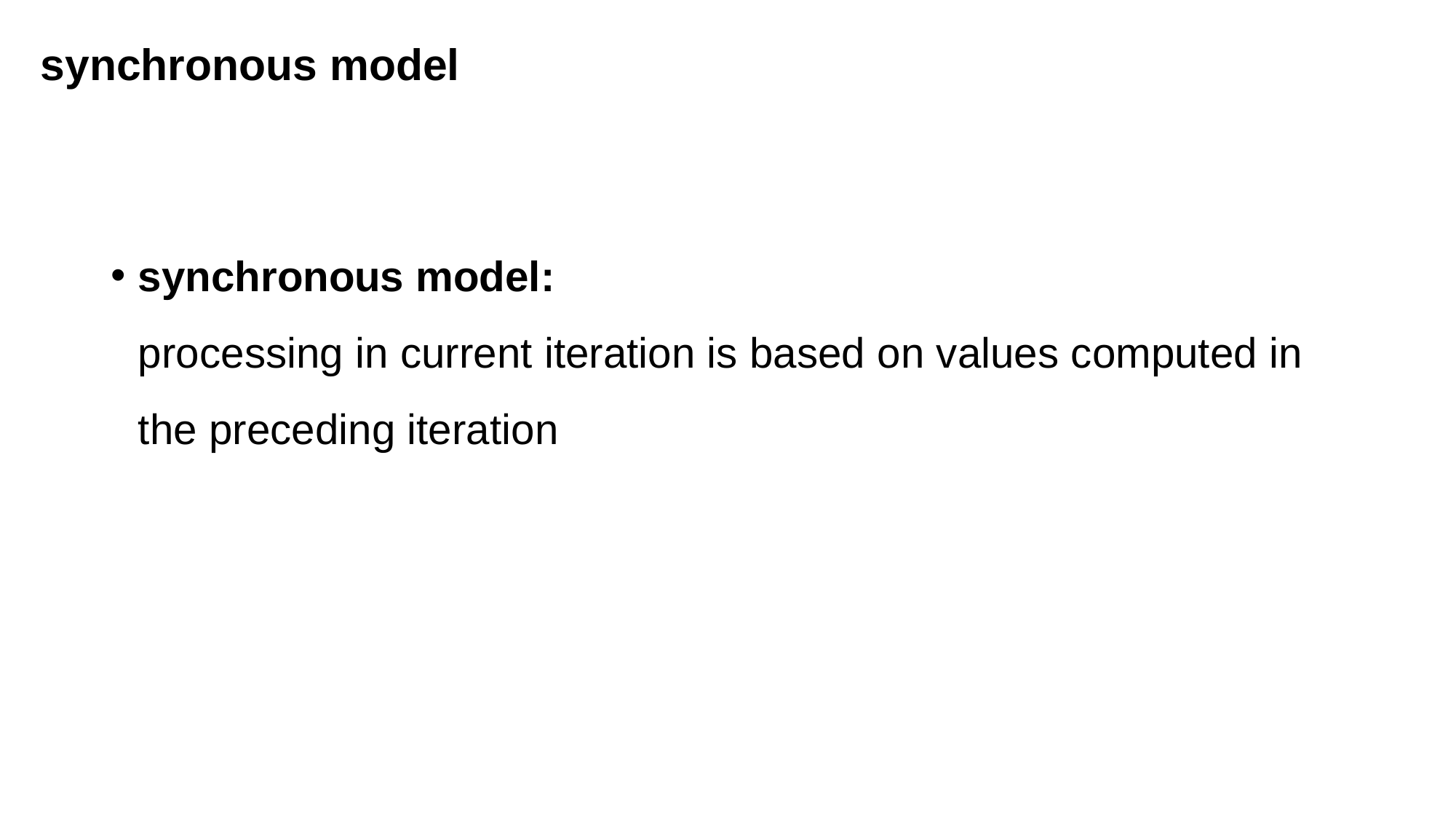

synchronous model
synchronous model:
processing in current iteration is based on values computed in the preceding iteration